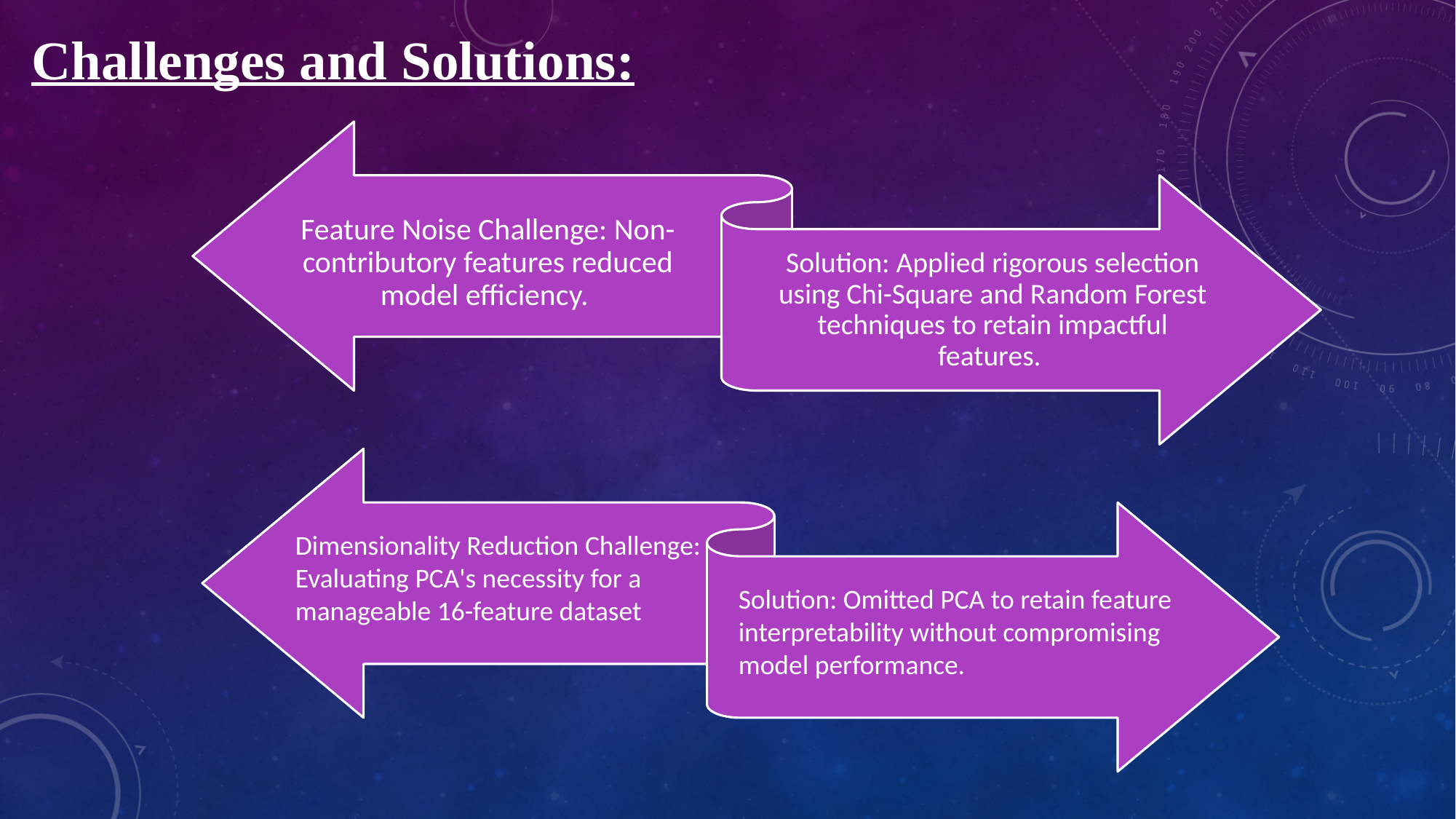

Challenges and Solutions:

Feature Noise Challenge: Non-contributory features reduced model efficiency.
Solution: Applied rigorous selection using Chi-Square and Random Forest techniques to retain impactful features.

Dimensionality Reduction Challenge: Evaluating PCA's necessity for a manageable 16-feature dataset
Solution: Omitted PCA to retain feature interpretability without compromising model performance.